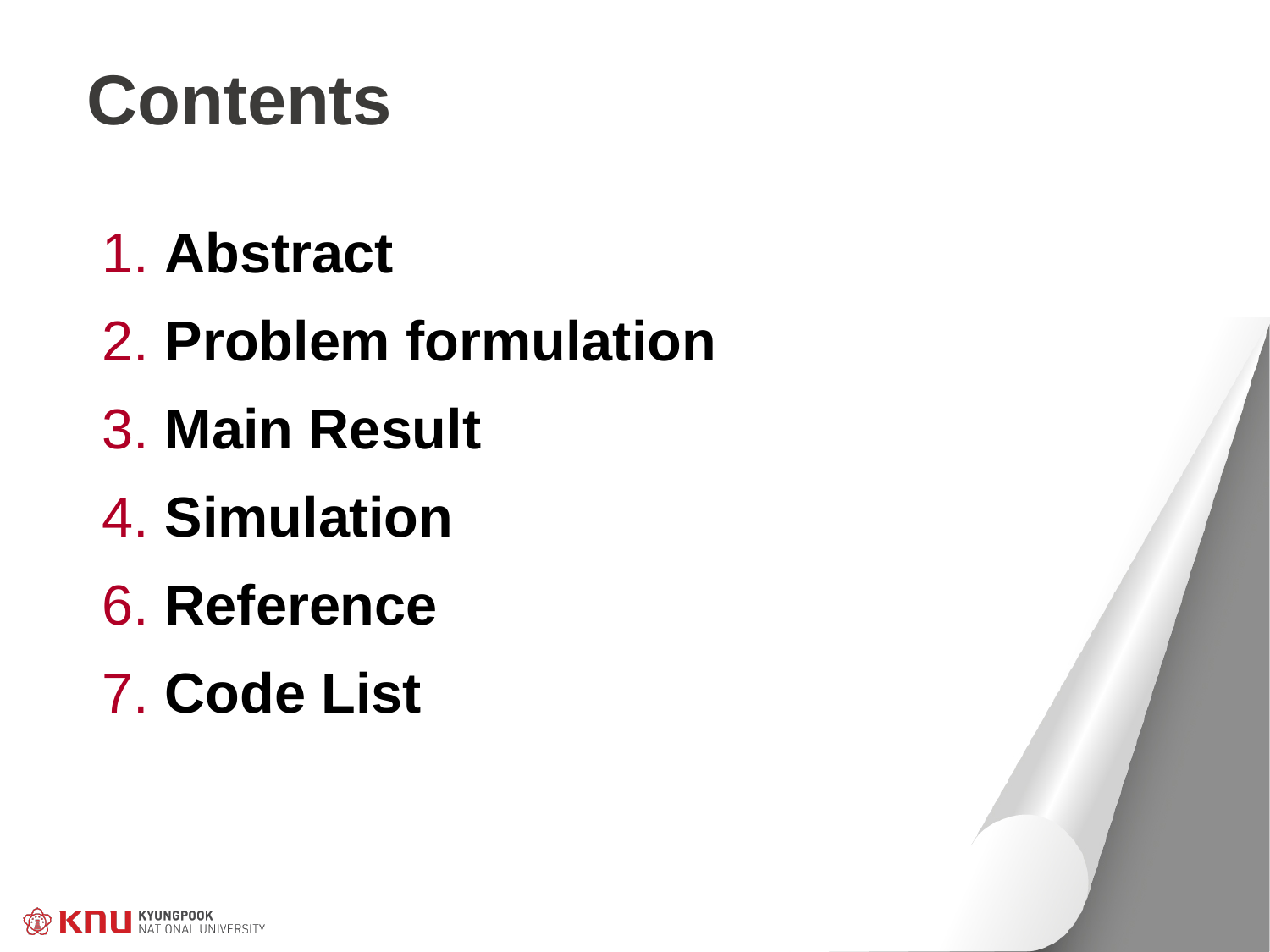

Contents
1. Abstract
2. Problem formulation
3. Main Result
4. Simulation
6. Reference
7. Code List